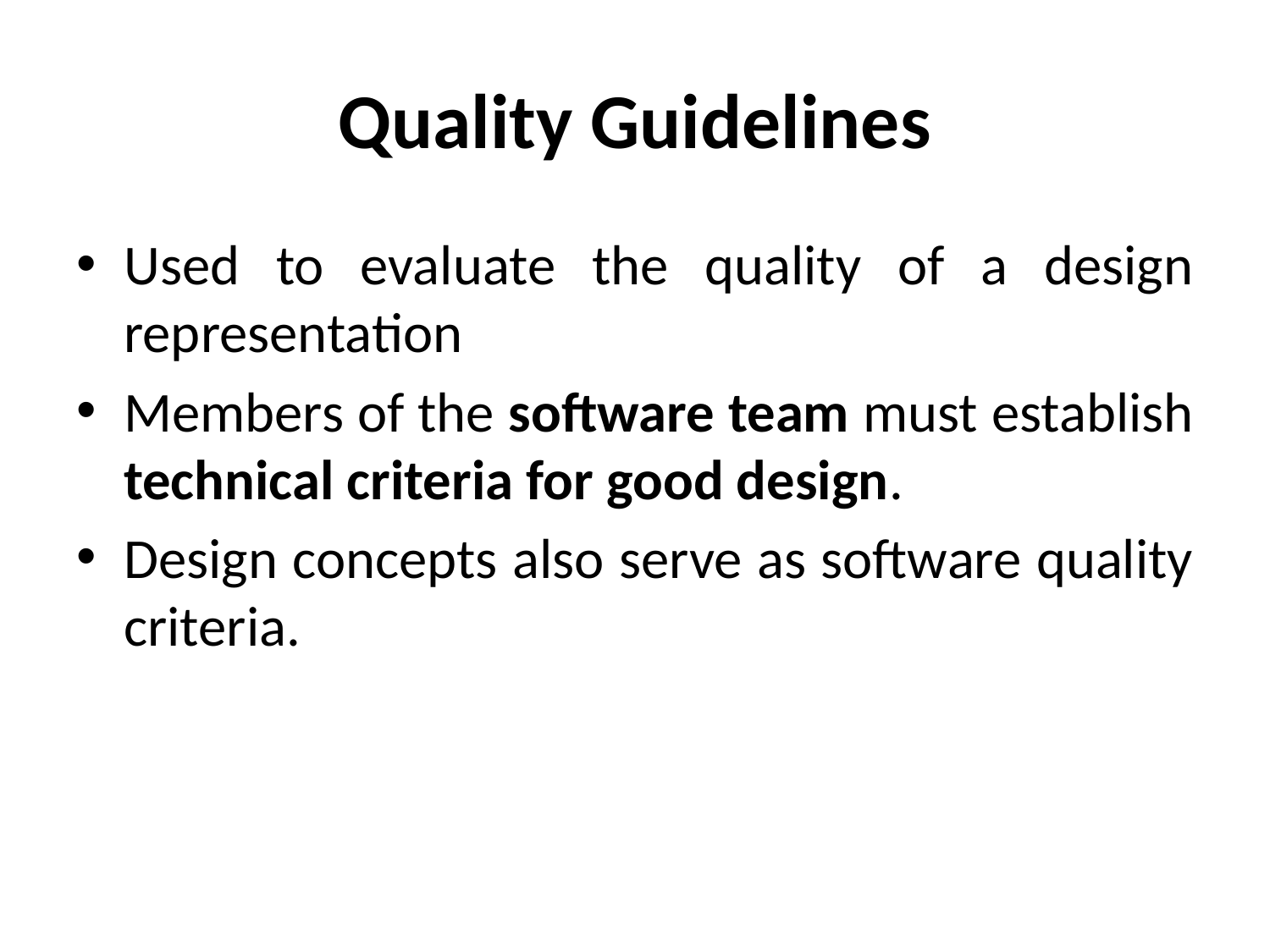

# Quality Guidelines
Used to evaluate the quality of a design representation
Members of the software team must establish technical criteria for good design.
Design concepts also serve as software quality criteria.